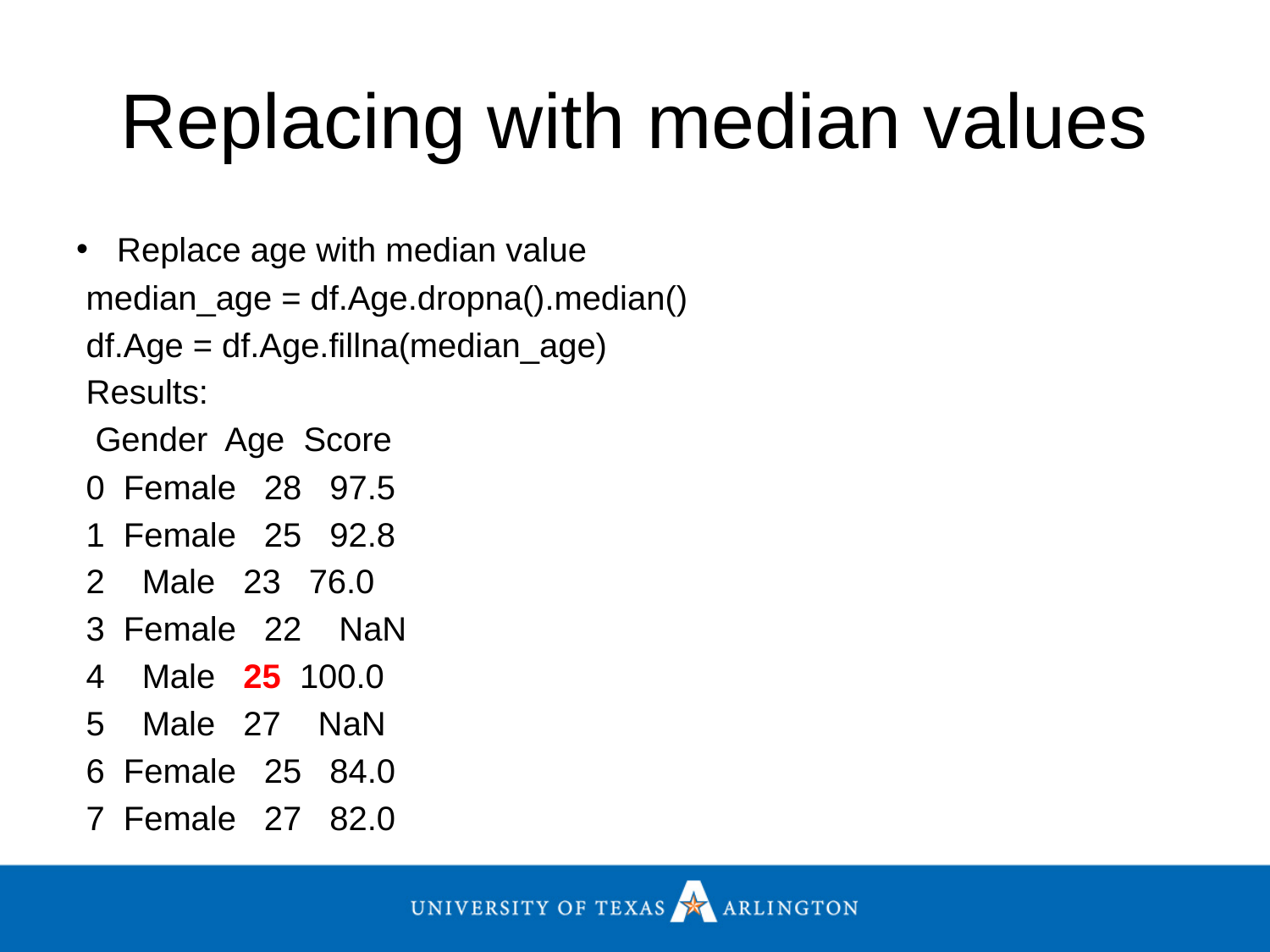

# Replacing with median values
Replace age with median value
median_age = df.Age.dropna().median()
df.Age = df.Age.fillna(median_age)
Results:
 Gender  Age  Score
0  Female   28   97.5
1  Female   25   92.8
2    Male   23   76.0
3  Female   22    NaN
4    Male   25  100.0
5    Male   27    NaN
6  Female   25   84.0
7  Female   27   82.0